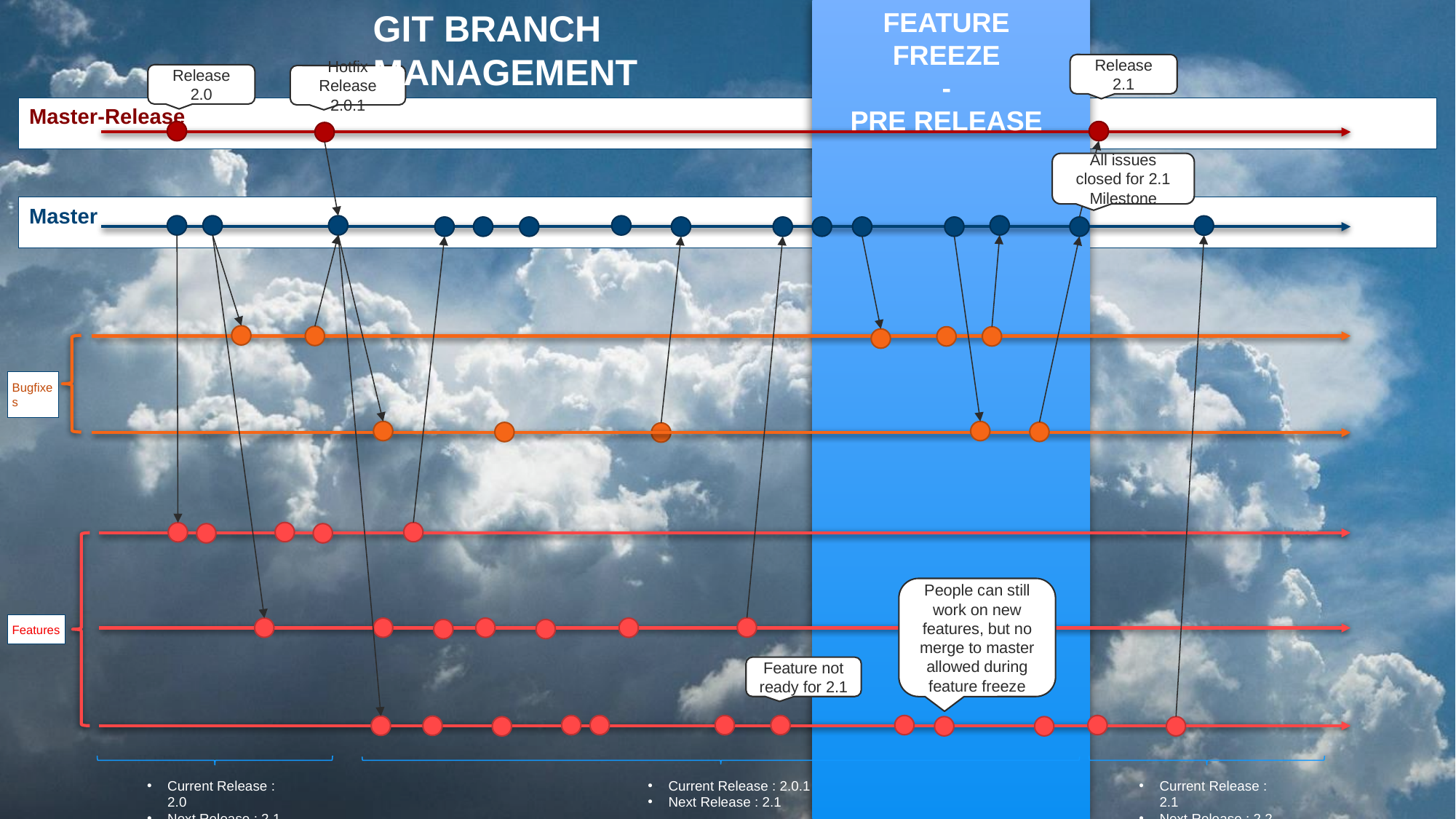

GIT Branch Management

Feature Freeze
-
Pre Release
Release 2.1
Release 2.0
Hotfix Release 2.0.1
Master-Release

All issues closed for 2.1 Milestone
Master

Bugfixes

People can still work on new features, but no merge to master allowed during feature freeze
Features

Feature not ready for 2.1

Current Release : 2.0
Next Release : 2.1
Current Release : 2.0.1
Next Release : 2.1
Current Release : 2.1
Next Release : 2.2